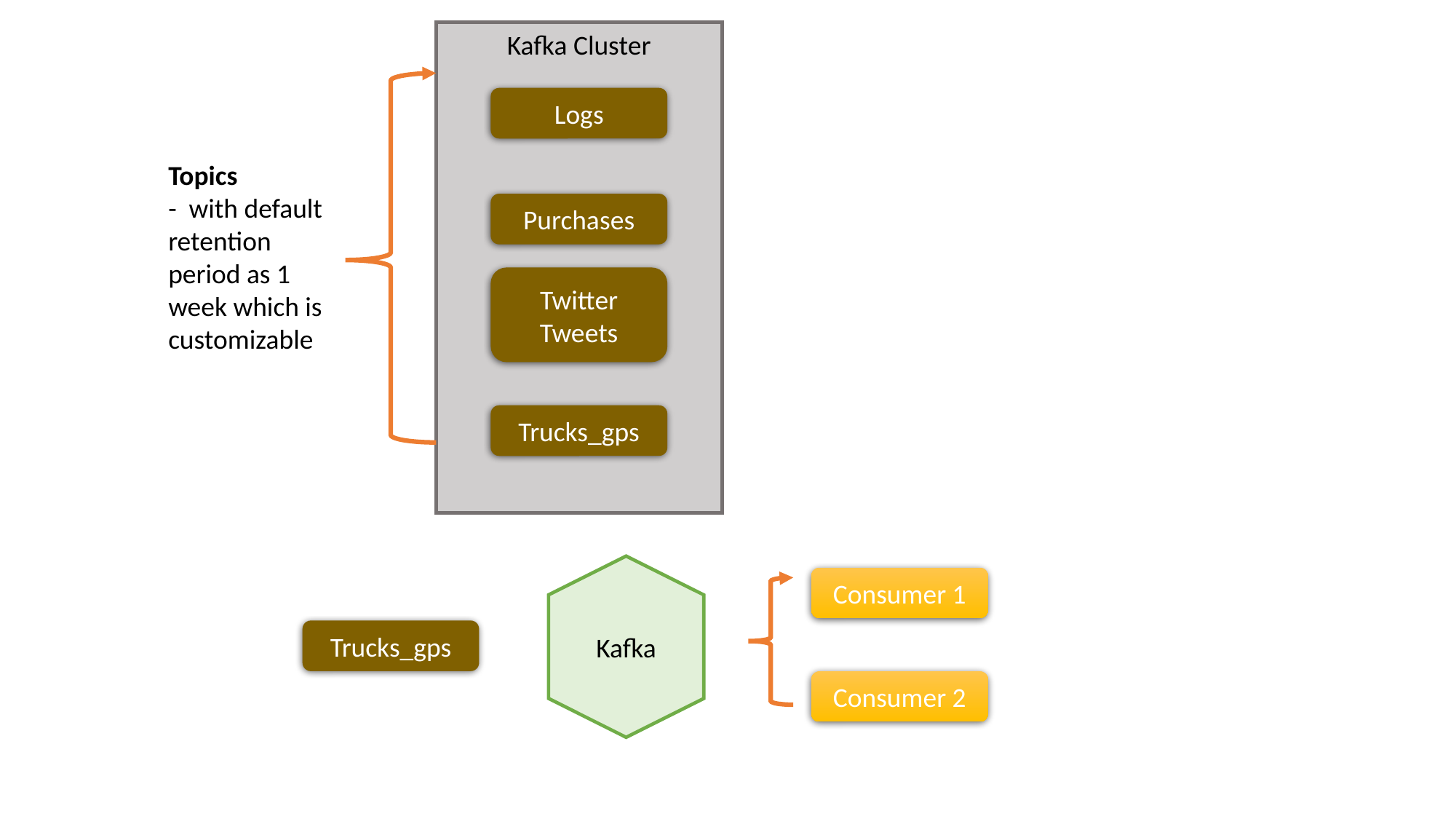

Kafka Cluster

Logs
Topics
-  with default retention period as 1 week which is customizable
Purchases
Twitter Tweets
Trucks_gps
Consumer 1
Kafka

Trucks_gps
Consumer 2